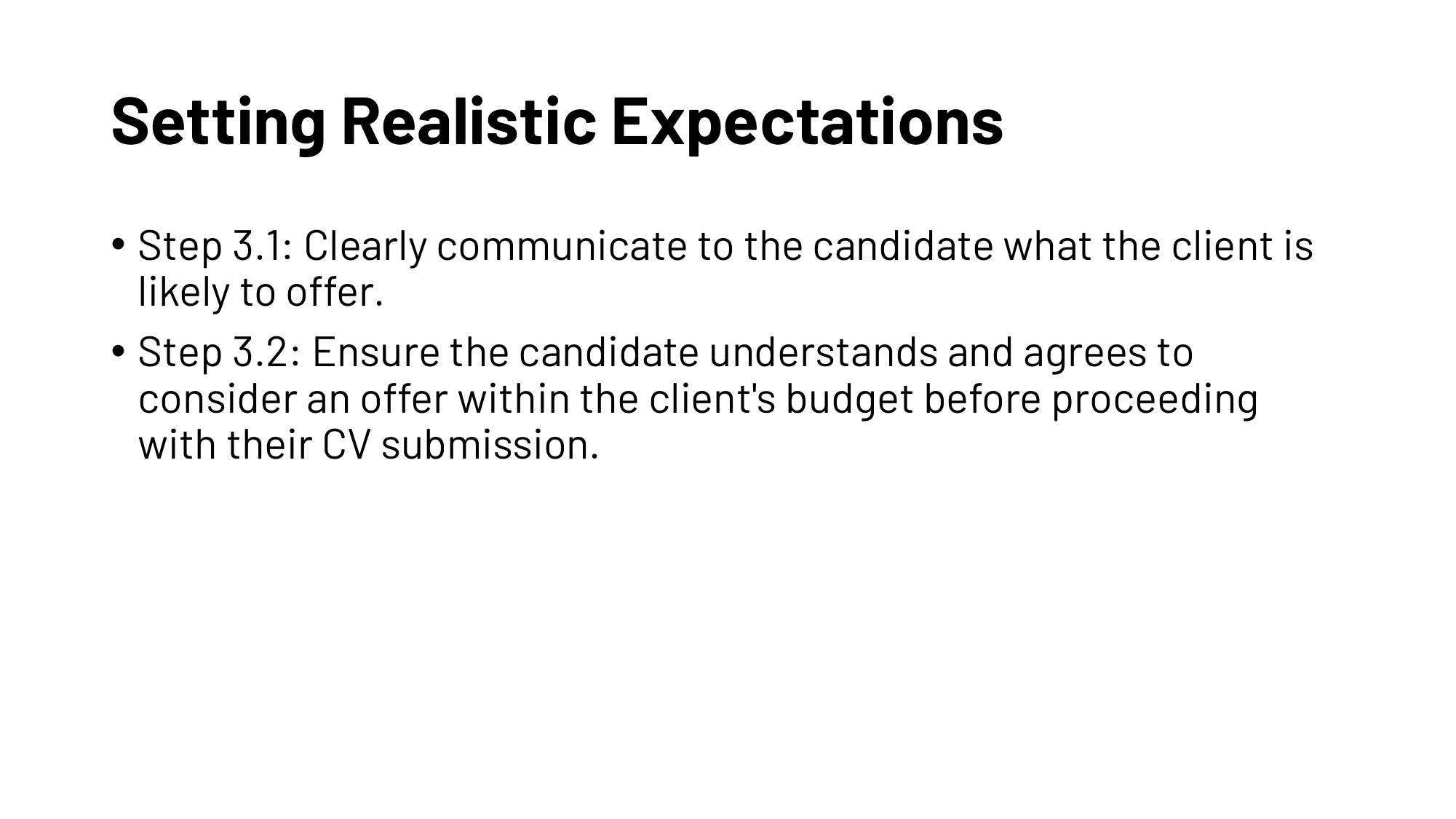

# Setting Realistic Expectations
Step 3.1: Clearly communicate to the candidate what the client is likely to offer.
Step 3.2: Ensure the candidate understands and agrees to consider an offer within the client's budget before proceeding with their CV submission.